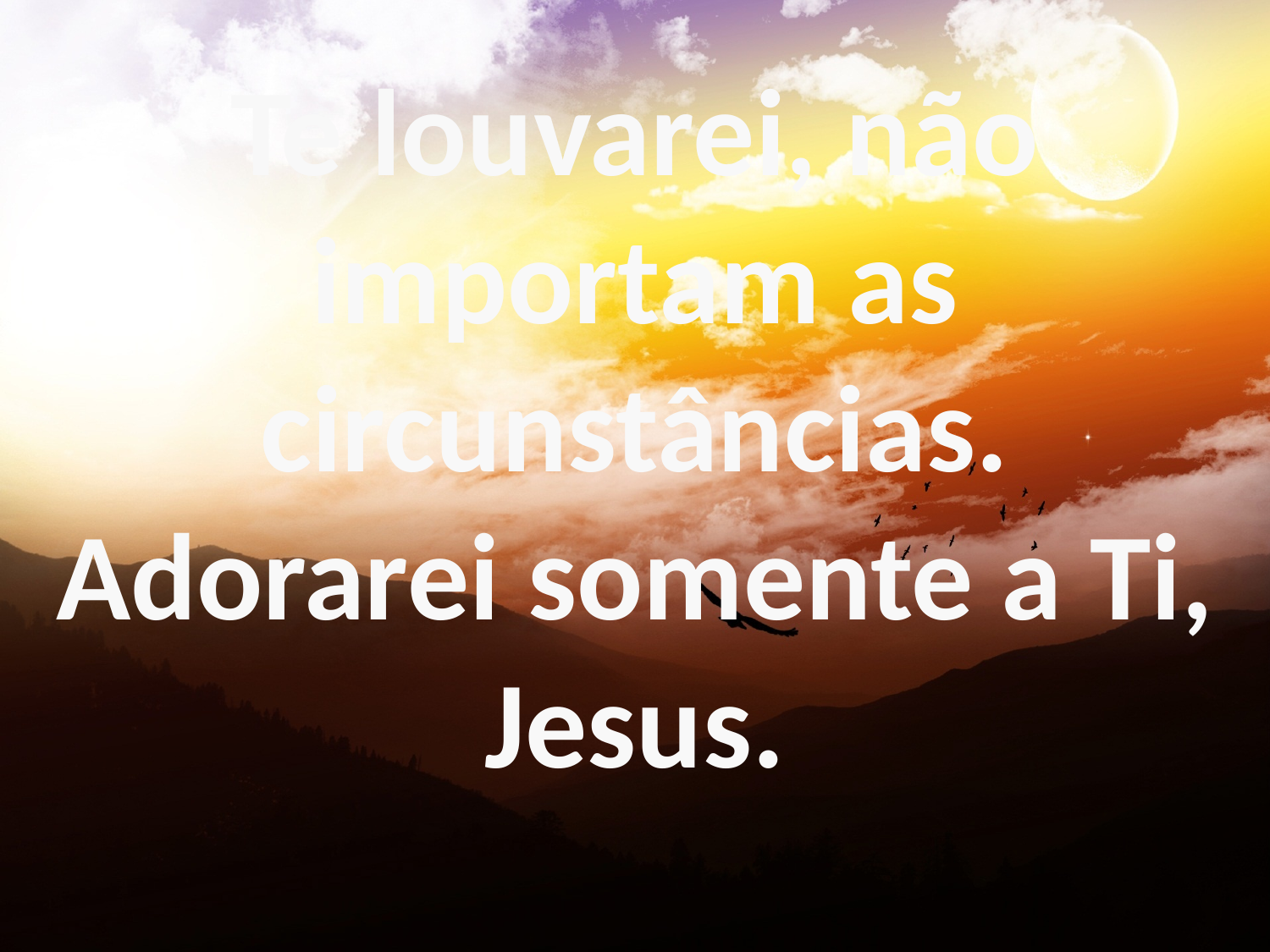

Te louvarei, não importam as circunstâncias. Adorarei somente a Ti, Jesus.